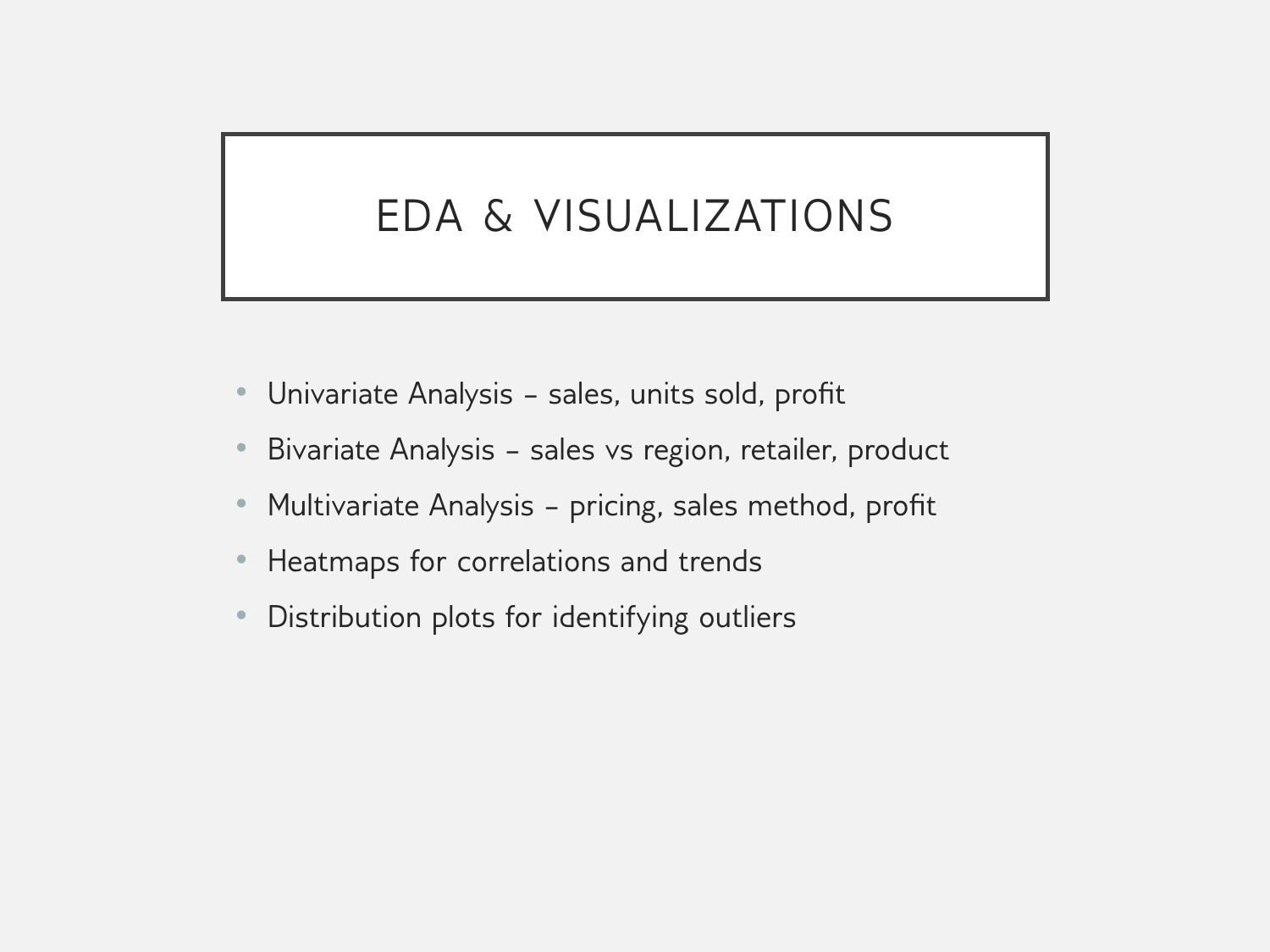

# EDA & Visualizations
Univariate Analysis – sales, units sold, profit
Bivariate Analysis – sales vs region, retailer, product
Multivariate Analysis – pricing, sales method, profit
Heatmaps for correlations and trends
Distribution plots for identifying outliers